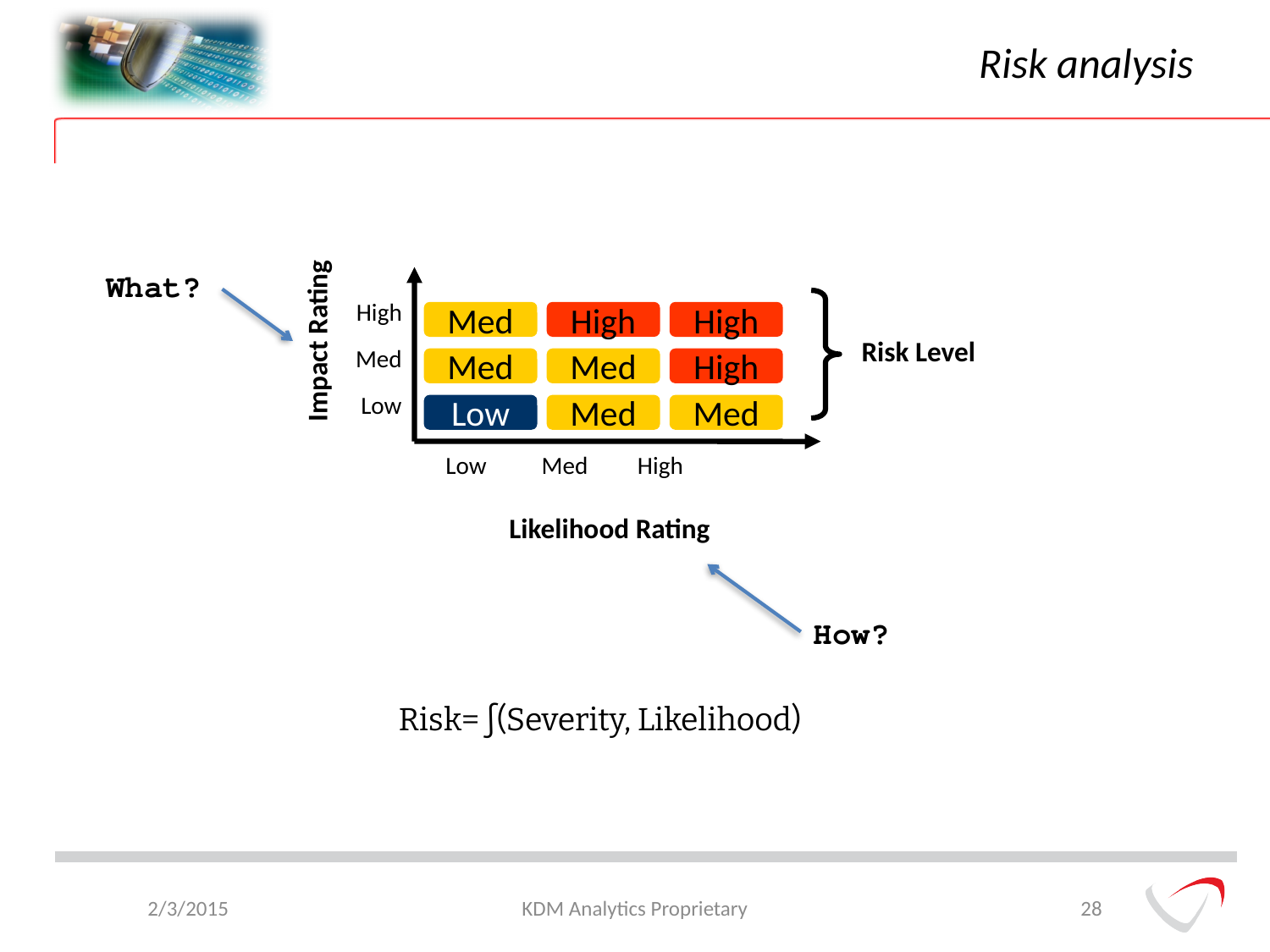

# Risk analysis

High

Med
High
High
Risk Level
Med
Med
Med
High
Low
Low
Med
Med

Low          Med         High
Likelihood Rating
Impact Rating
What?
How?
Risk= ∫(Severity, Likelihood)